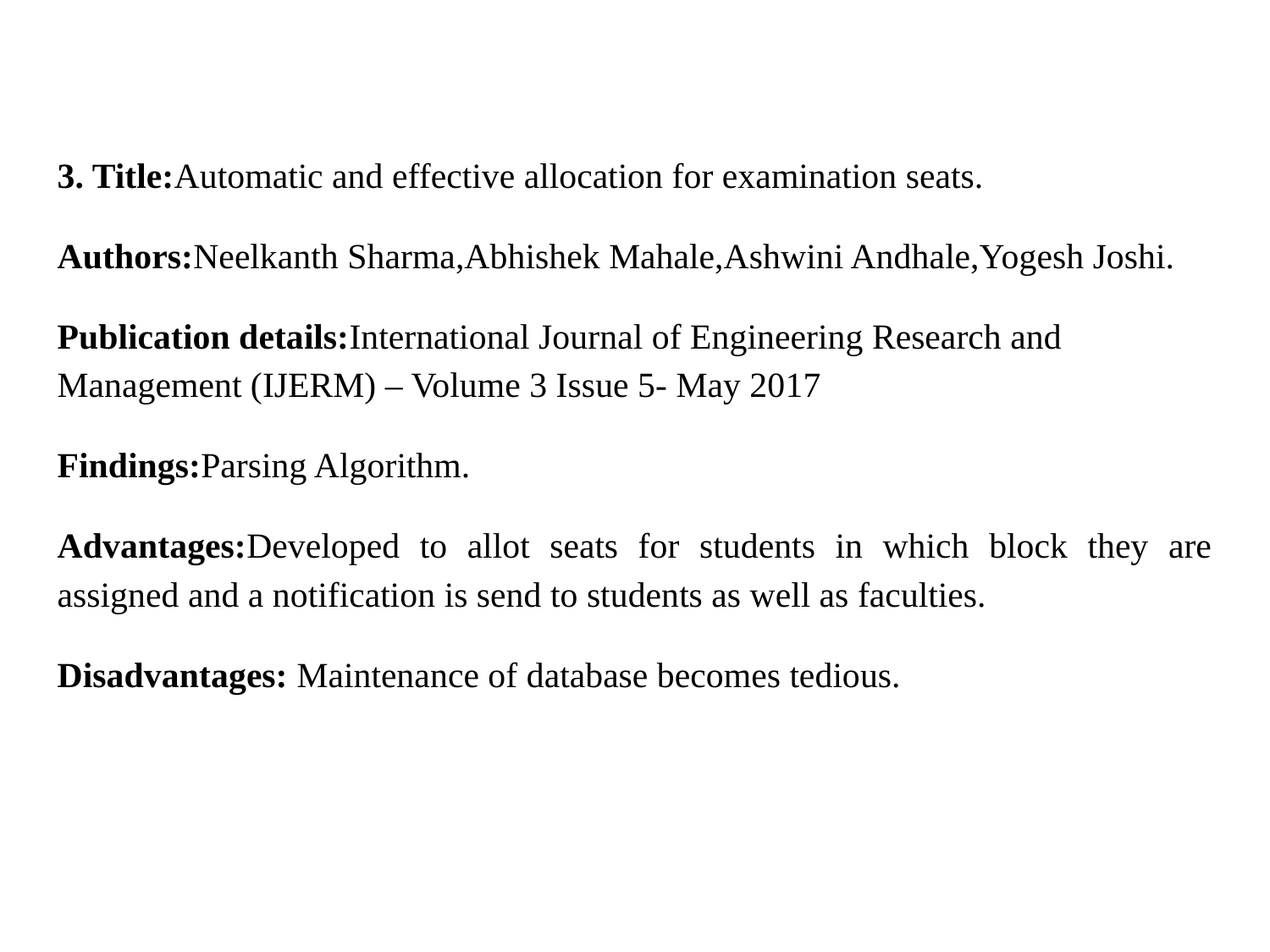

3. Title:Automatic and effective allocation for examination seats.
Authors:Neelkanth Sharma,Abhishek Mahale,Ashwini Andhale,Yogesh Joshi.
Publication details:International Journal of Engineering Research and Management (IJERM) – Volume 3 Issue 5- May 2017
Findings:Parsing Algorithm.
Advantages:Developed to allot seats for students in which block they are assigned and a notification is send to students as well as faculties.
Disadvantages: Maintenance of database becomes tedious.